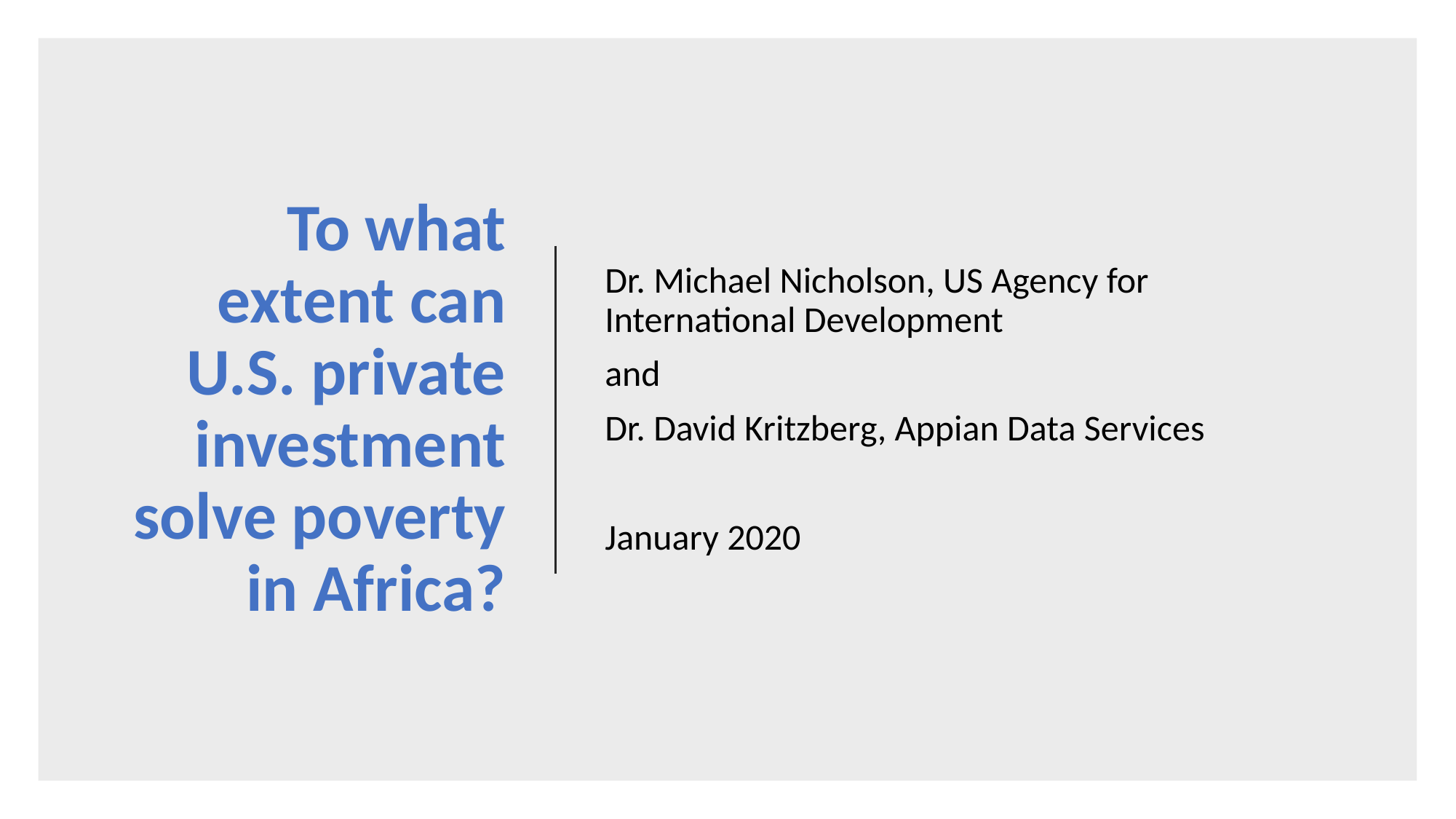

# To what extent can U.S. private investment solve poverty in Africa?
Dr. Michael Nicholson, US Agency for International Development
and
Dr. David Kritzberg, Appian Data Services

January 2020